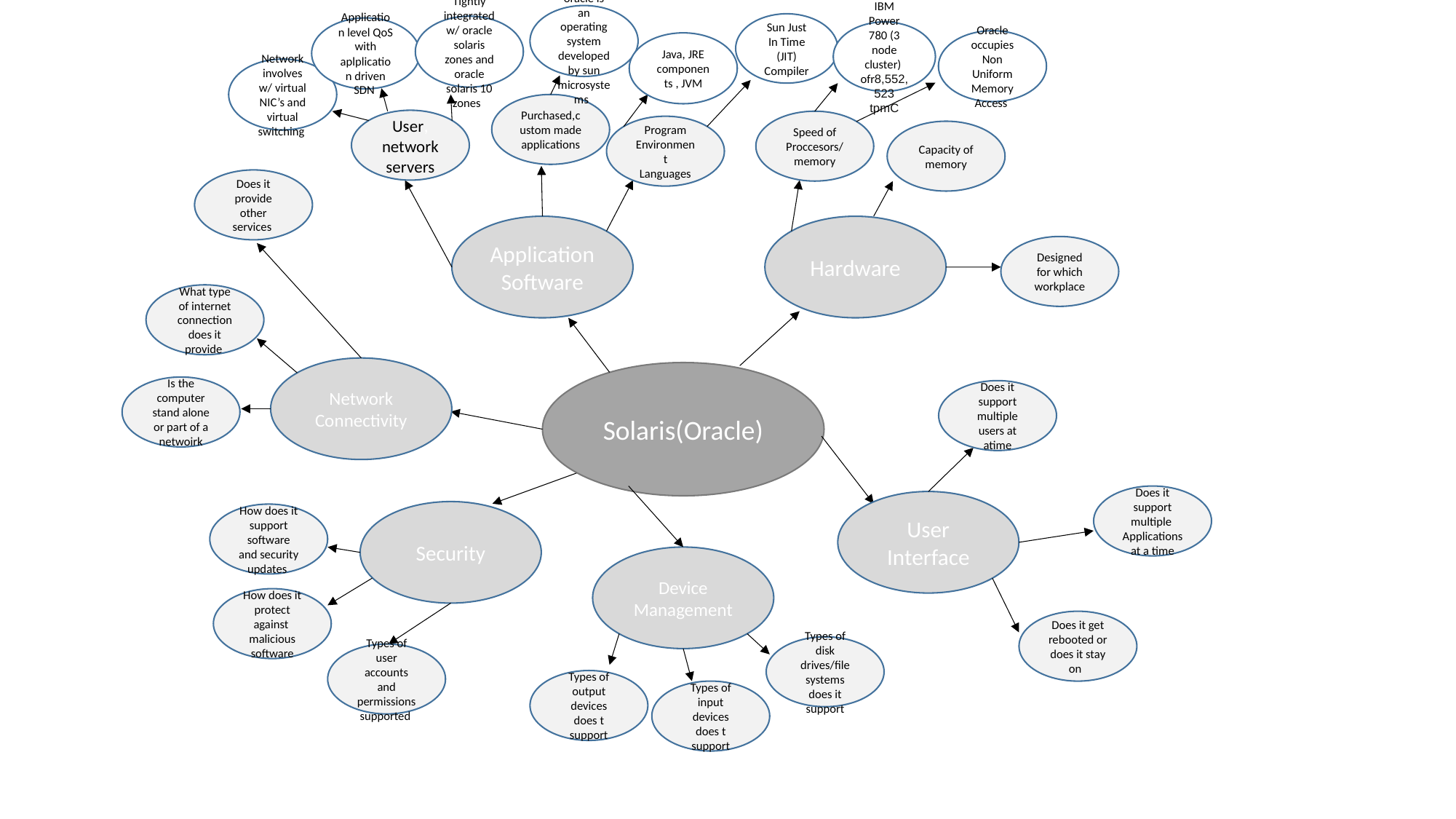

Solaris oracle is an operating system developed by sun microsystems
Sun Just In Time (JIT) Compiler
Tightly integrated w/ oracle solaris zones and oracle solaris 10 zones
Application level QoS with aplplication driven SDN
IBM Power 780 (3 node cluster)  ofr8,552,523 tpmC
Oracle occupies Non Uniform Memory Access
Java, JRE components , JVM
Network involves w/ virtual NIC’s and virtual switching
Purchased,custom made applications
User, network servers
Speed of
Proccesors/memory
Program
Environment
Languages
Capacity of
memory
Does it provide other services
Application
Software
Hardware
Designed for which
workplace
What type of internet connection does it provide
Network
Connectivity
Solaris(Oracle)
Is the computer stand alone or part of a netwoirk
Does it support multiple users at atime
Does it support multiple
Applications at a time
User
Interface
Security
How does it support software and security updates
Device
Management
How does it protect against  malicious software
Does it get rebooted or does it stay on
Types of disk drives/file systems does it support
Types of user accounts and permissions supported
Types of output devices does t support
Types of input devices does t support